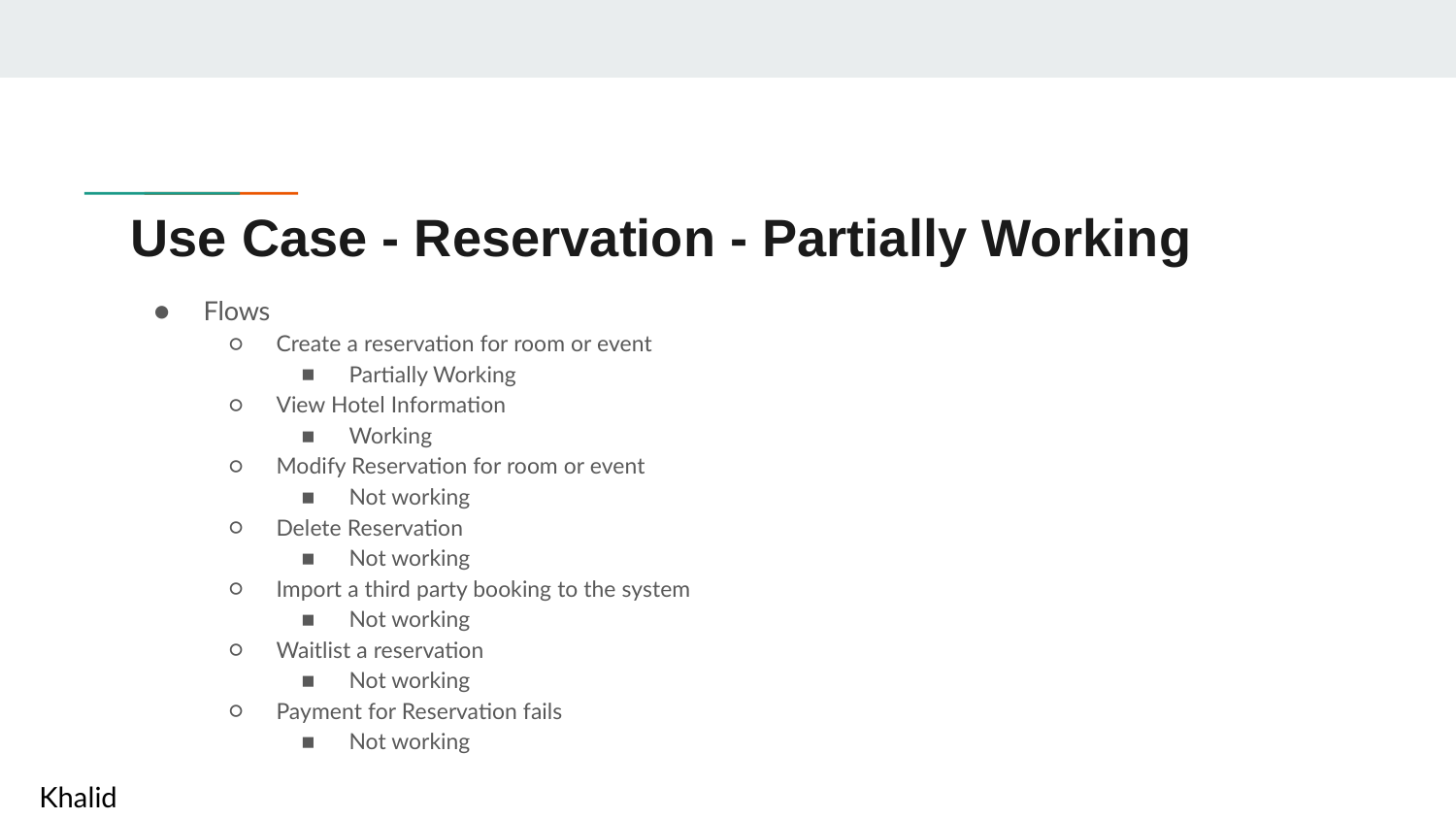

# Use Case - Reservation - Partially Working
Flows
Create a reservation for room or event
Partially Working
View Hotel Information
Working
Modify Reservation for room or event
Not working
Delete Reservation
Not working
Import a third party booking to the system
Not working
Waitlist a reservation
Not working
Payment for Reservation fails
Not working

Khalid